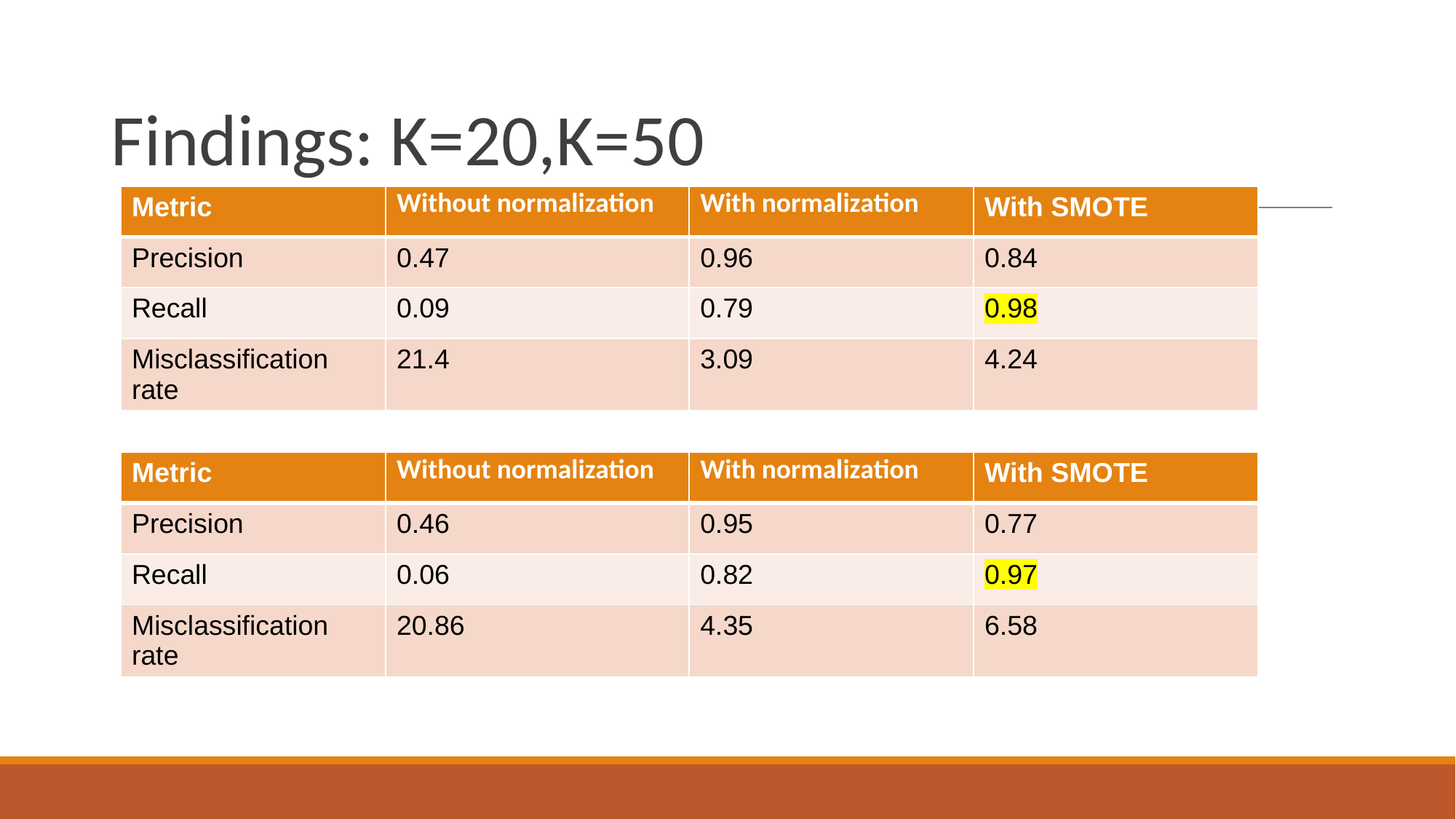

# Findings: K=20,K=50
| Metric | Without normalization | With normalization | With SMOTE |
| --- | --- | --- | --- |
| Precision | 0.47 | 0.96 | 0.84 |
| Recall | 0.09 | 0.79 | 0.98 |
| Misclassification rate | 21.4 | 3.09 | 4.24 |
| Metric | Without normalization | With normalization | With SMOTE |
| --- | --- | --- | --- |
| Precision | 0.46 | 0.95 | 0.77 |
| Recall | 0.06 | 0.82 | 0.97 |
| Misclassification rate | 20.86 | 4.35 | 6.58 |